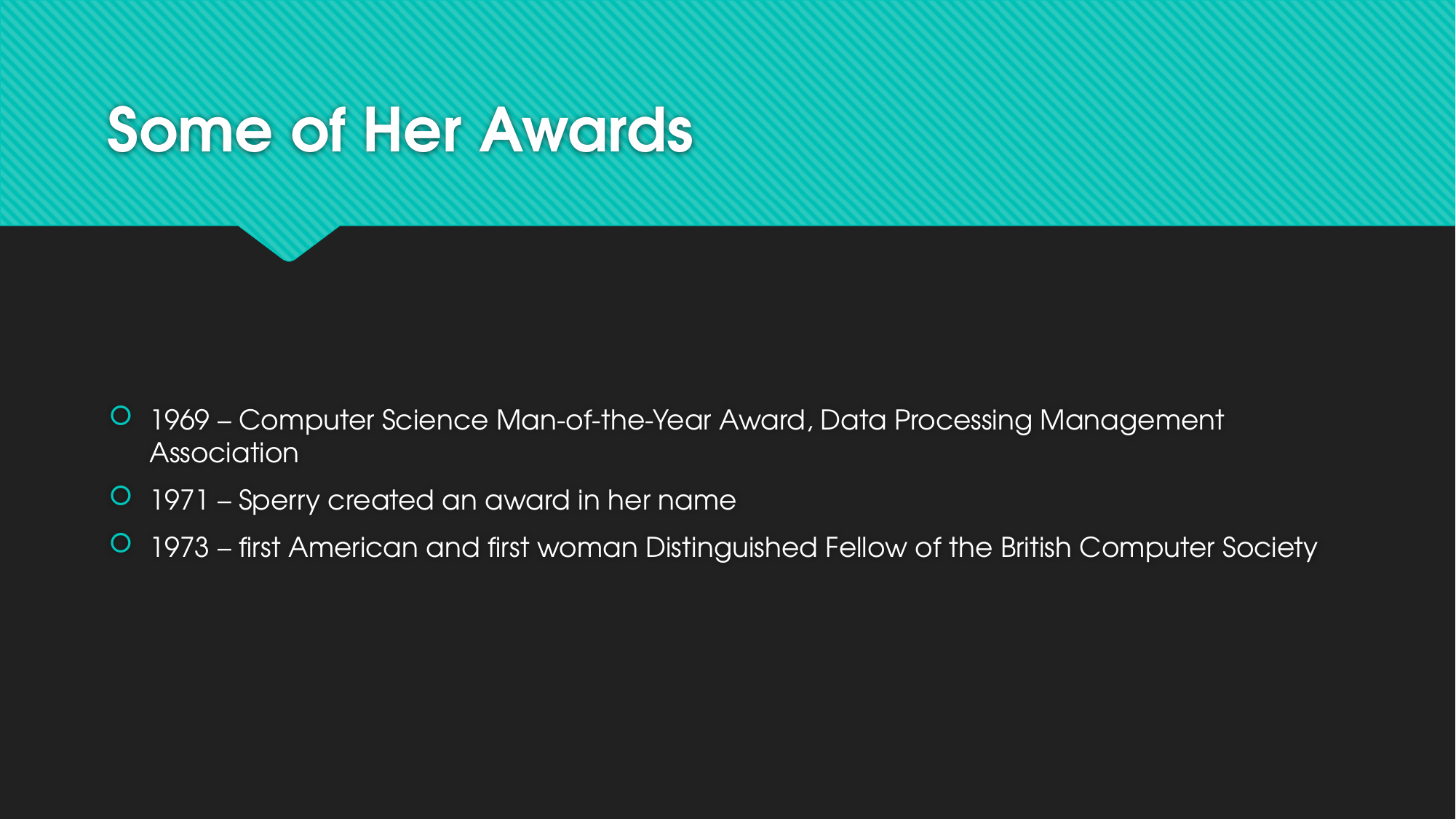

# Some of Her Awards
1969 – Computer Science Man-of-the-Year Award, Data Processing Management Association
1971 – Sperry created an award in her name
1973 – first American and first woman Distinguished Fellow of the British Computer Society